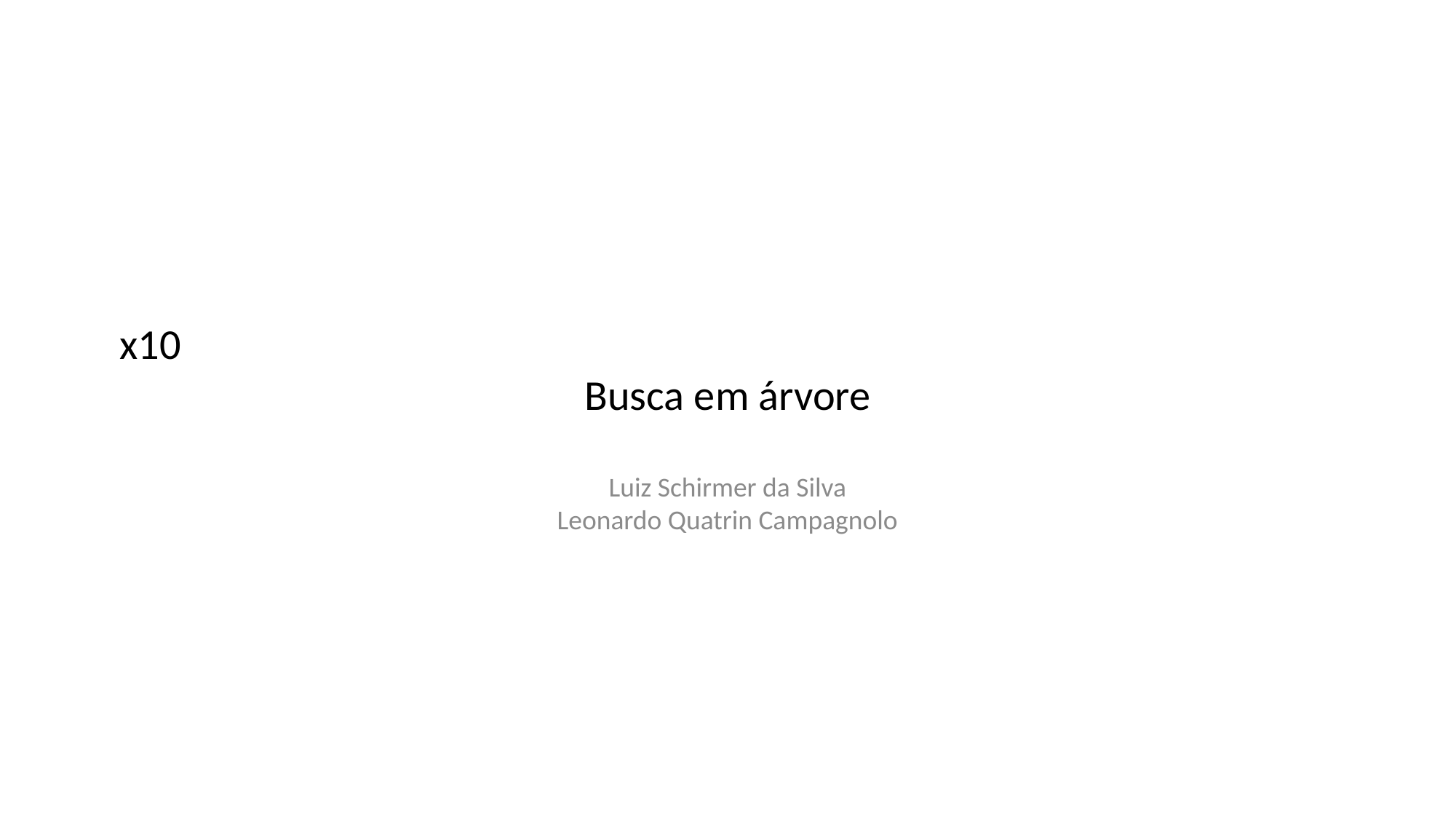

x10
Busca em árvore
Luiz Schirmer da Silva
Leonardo Quatrin Campagnolo